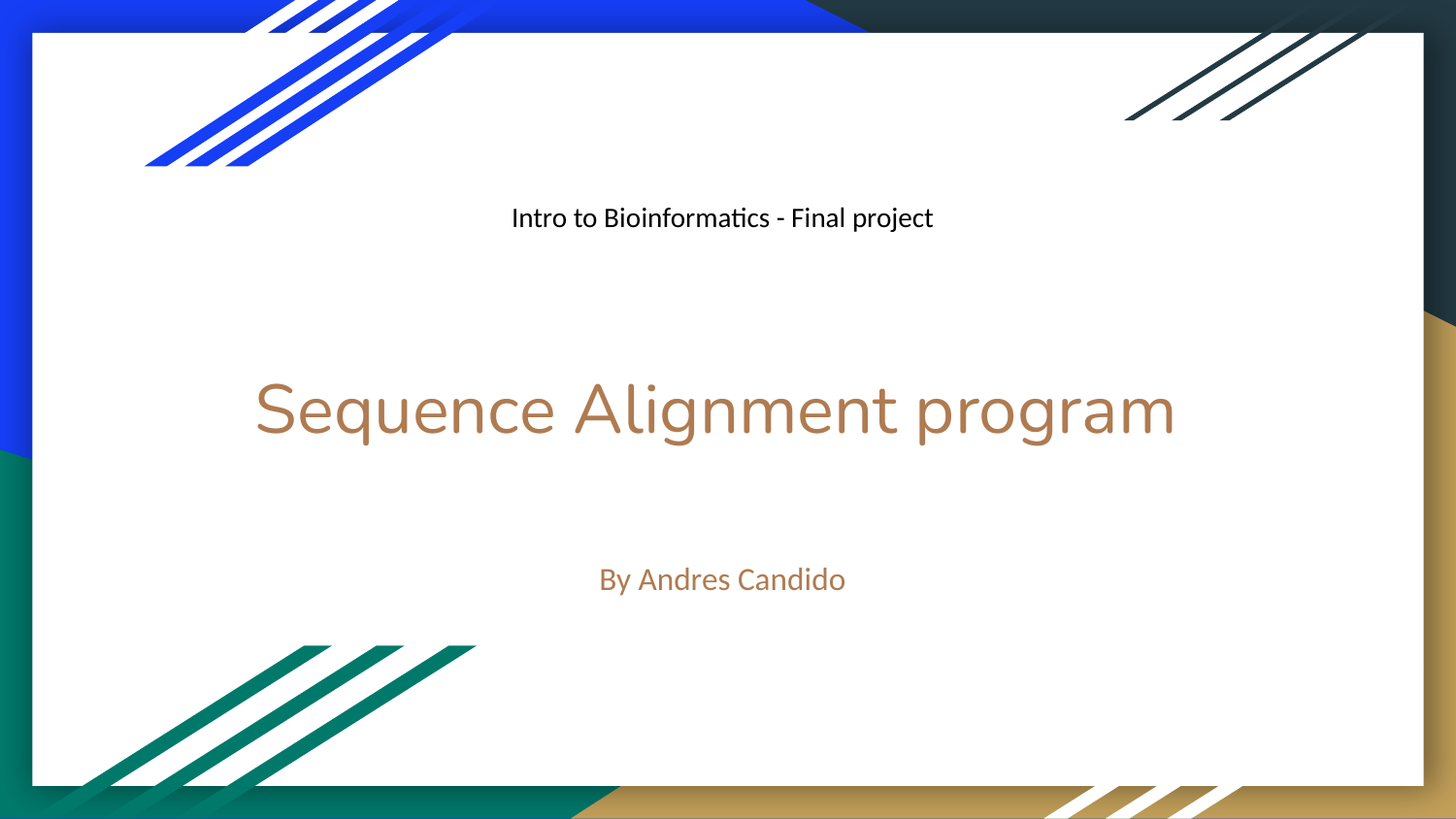

Intro to Bioinformatics - Final project
# Sequence Alignment program
By Andres Candido